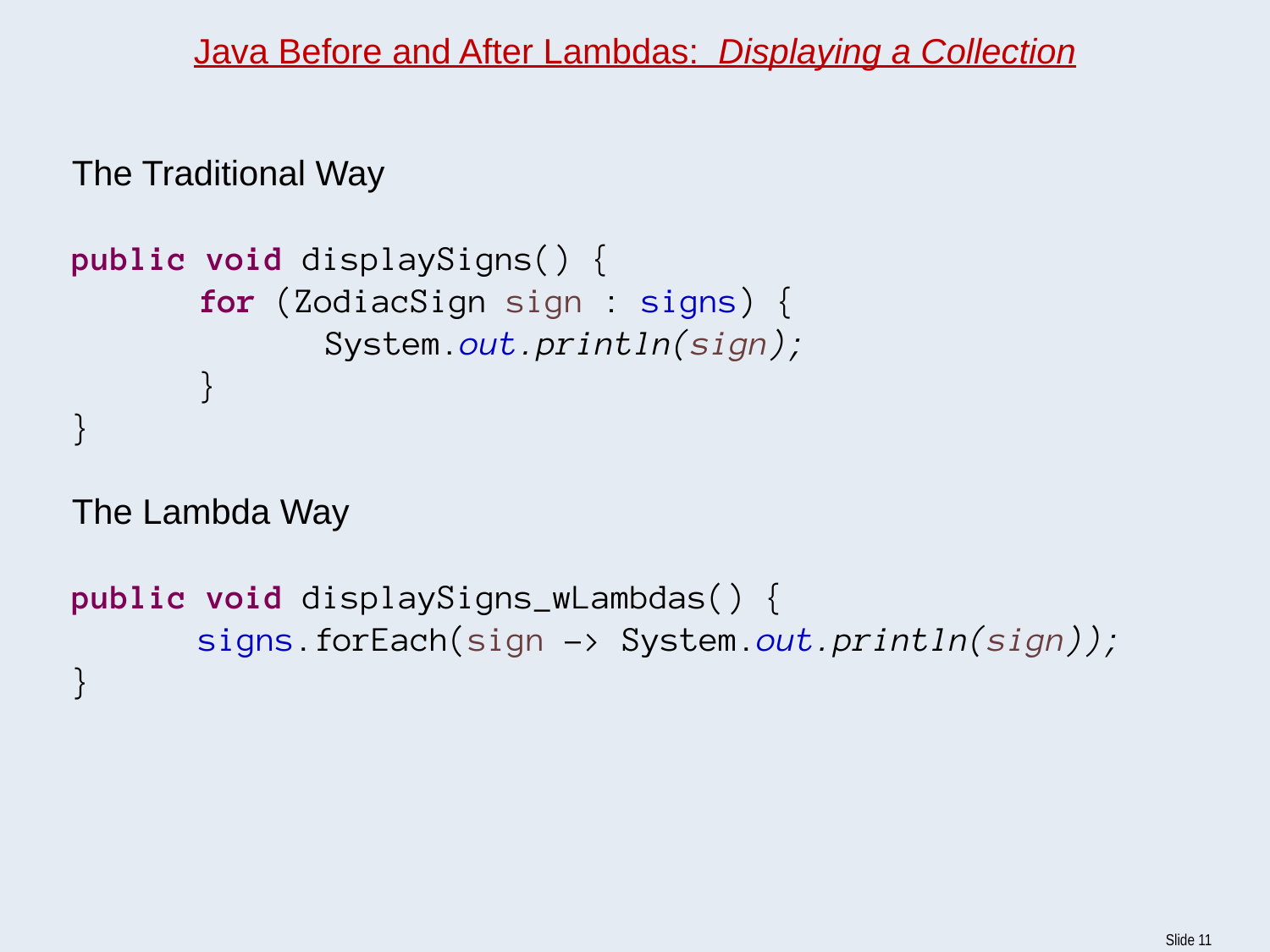

# Java Before and After Lambdas:  Displaying a Collection
The Traditional Way
public void displaySigns() {
	for (ZodiacSign sign : signs) {
		System.out.println(sign);
	}
}
The Lambda Way

public void displaySigns_wLambdas() {
	signs.forEach(sign -> System.out.println(sign));
}